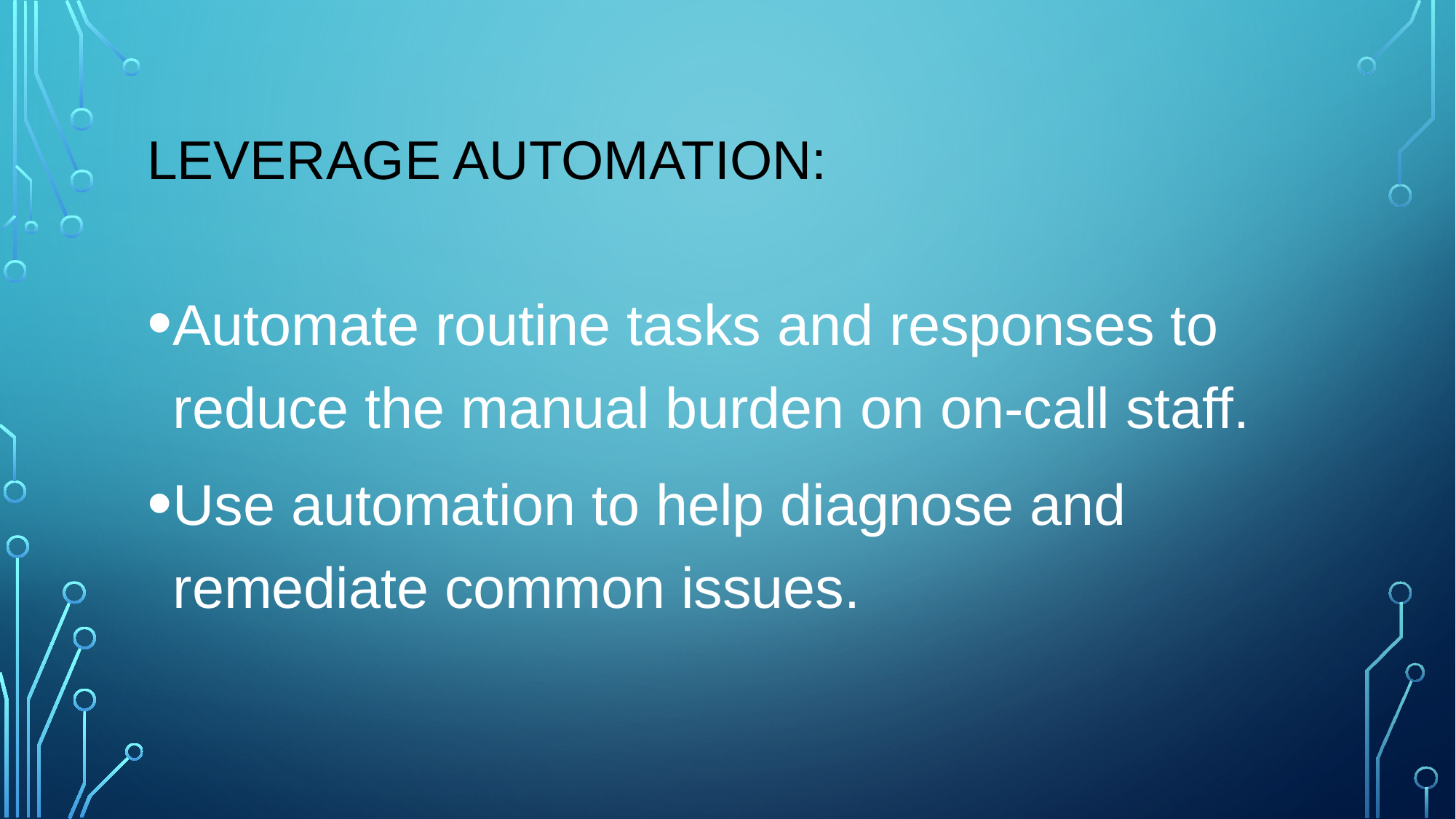

# Leverage Automation:
Automate routine tasks and responses to reduce the manual burden on on-call staff.
Use automation to help diagnose and remediate common issues.